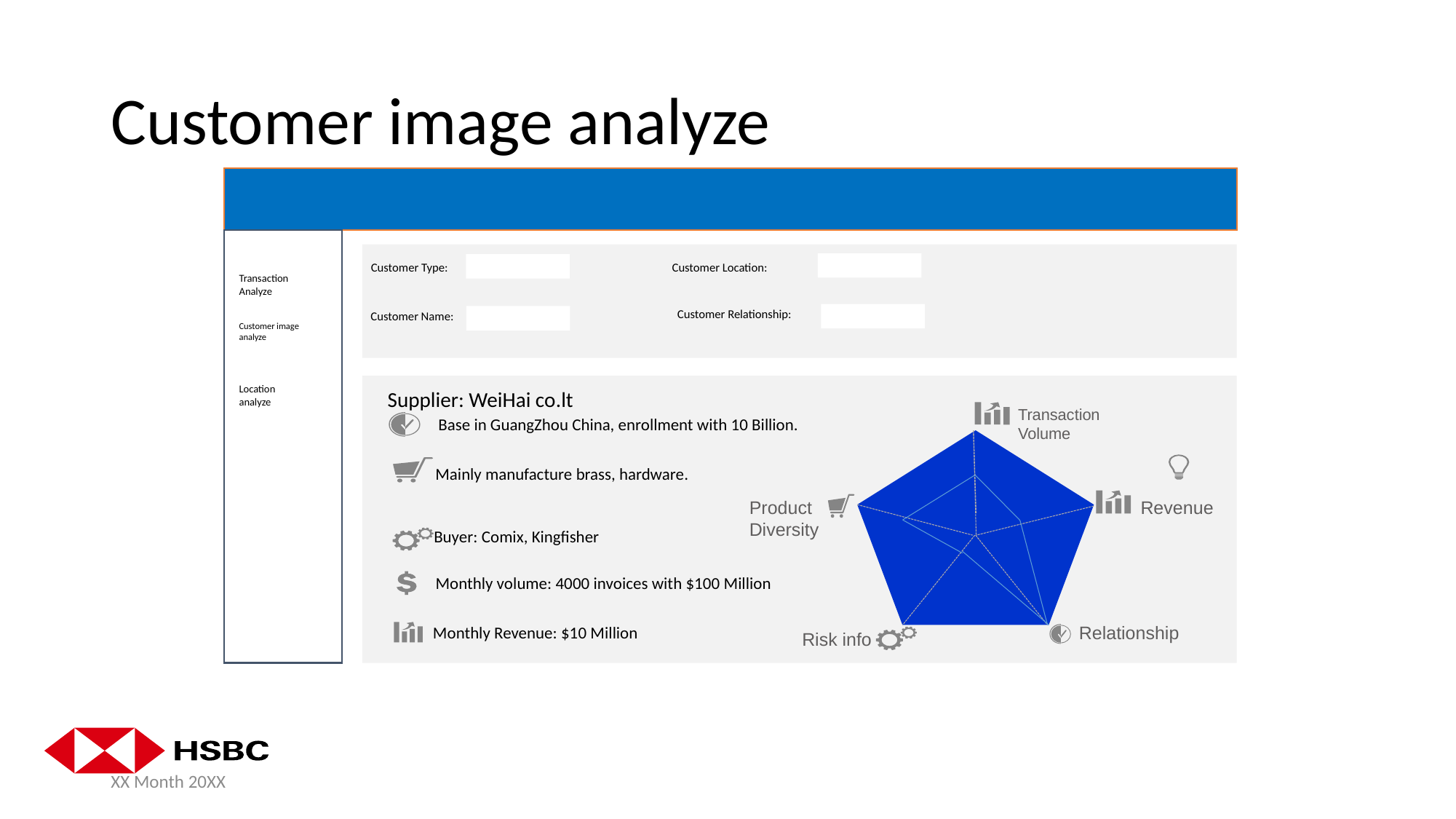

# Customer image analyze

Customer Type:
Customer Location:

Customer Relationship:
Customer Name:

Transaction Analyze
Customer image analyze

Location analyze
Supplier: WeiHai co.lt
Transaction Volume

Base in GuangZhou China, enrollment with 10 Billion.

Mainly manufacture brass, hardware.

Product Diversity
Revenue

Buyer: Comix, Kingfisher

Monthly volume: 4000 invoices with $100 Million

Monthly Revenue: $10 Million
Relationship

Risk info

XX Month 20XX
INTERNAL
15